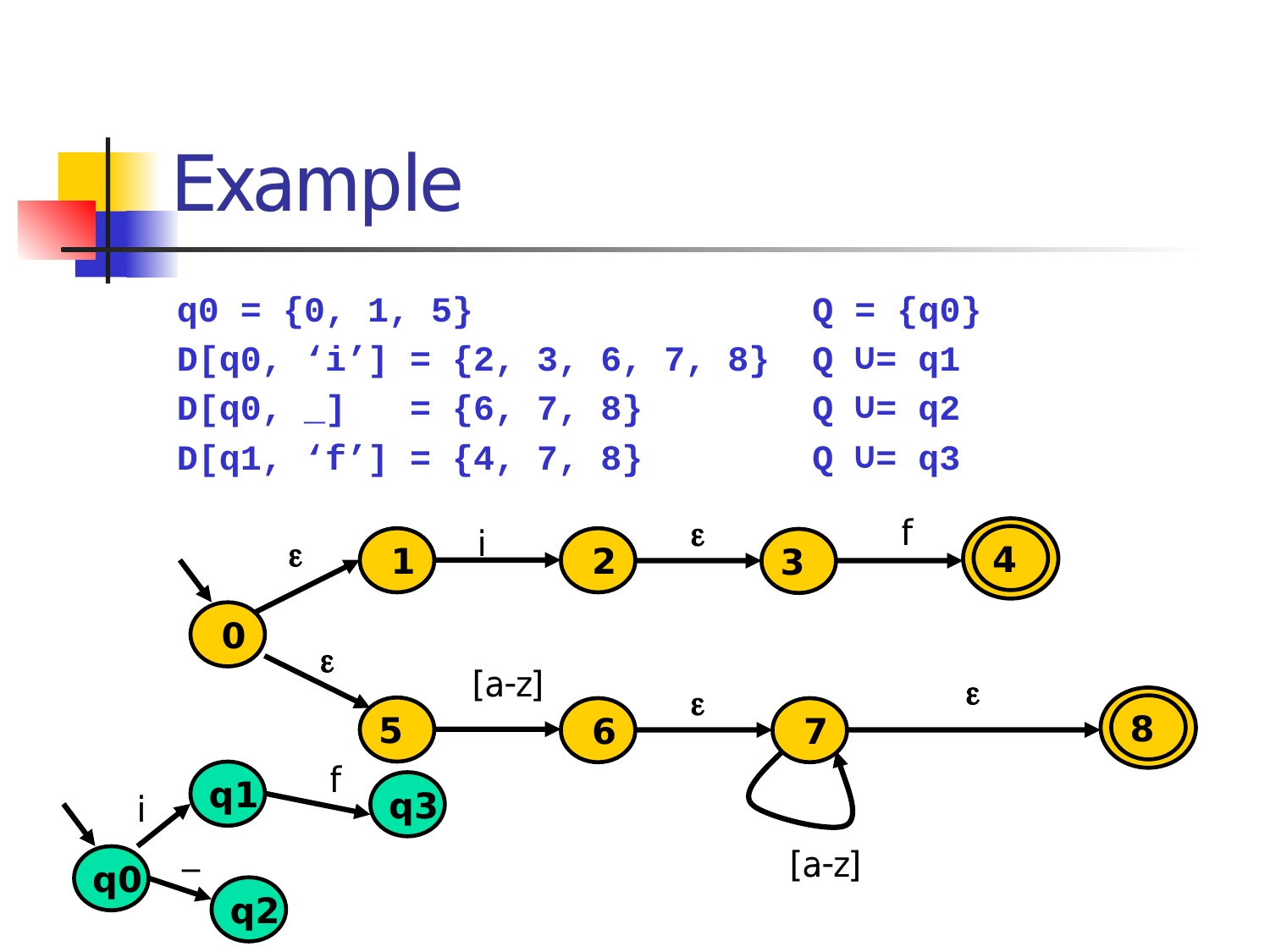

# Example
q0 = {0, 1, 5}                Q = {q0}
D[q0, ‘i’] = {2, 3, 6, 7, 8}  Q ∪= q1
D[q0, _]   = {6, 7, 8}        Q ∪= q2
D[q1, ‘f’] = {4, 7, 8}        Q ∪= q3
ε
f
i

4
ε
 1
 2
3

 0
ε

[a-z]
ε
ε

8
5
 6
 7

f

 q1
 q3
i

_
[a-z]
 q0
 q2